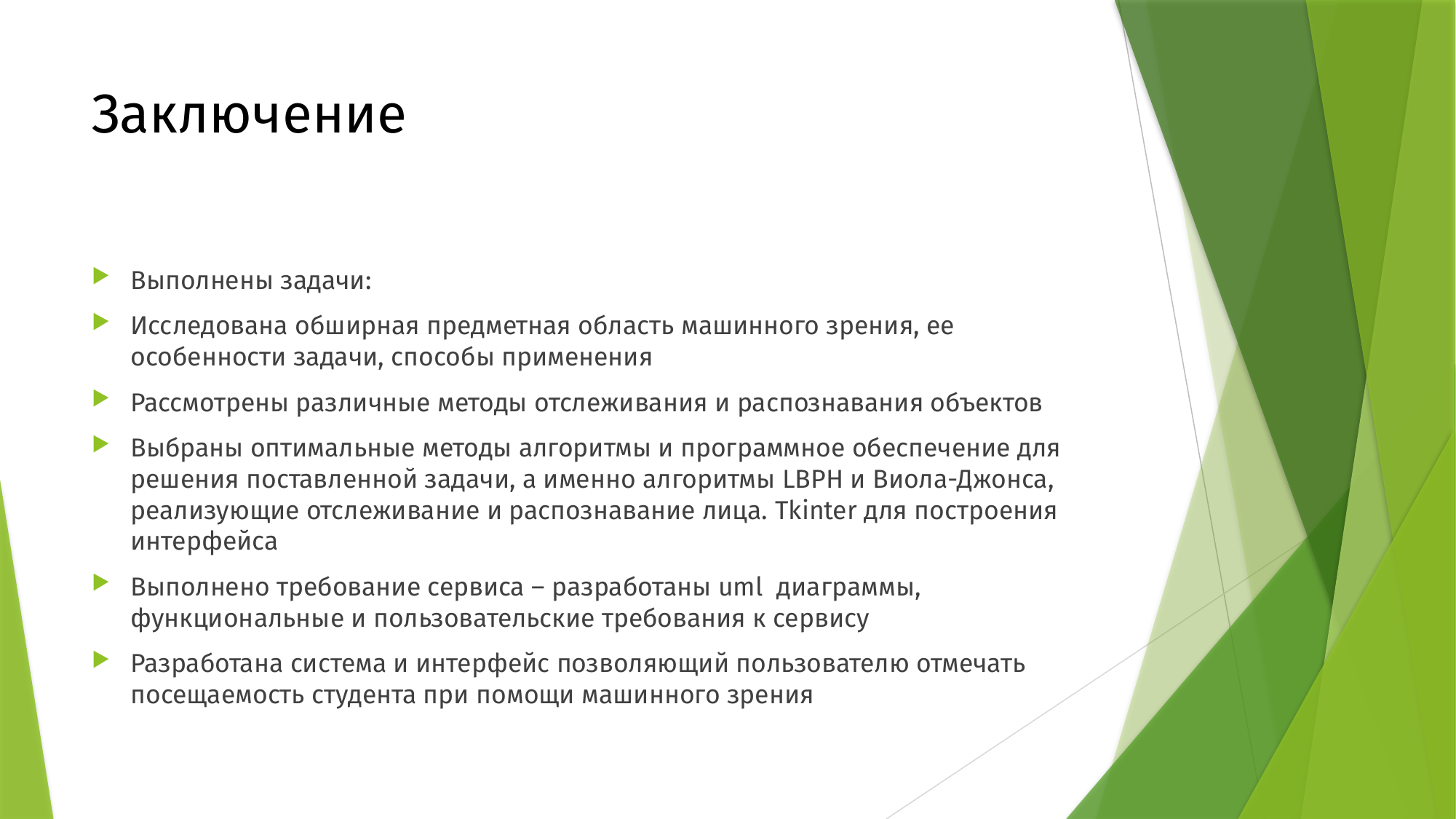

# Заключение
Выполнены задачи:
Исследована обширная предметная область машинного зрения, ее особенности задачи, способы применения
Рассмотрены различные методы отслеживания и распознавания объектов
Выбраны оптимальные методы алгоритмы и программное обеспечение для решения поставленной задачи, а именно алгоритмы LBPH и Виола-Джонса, реализующие отслеживание и распознавание лица. Tkinter для построения интерфейса
Выполнено требование сервиса – разработаны uml  диаграммы, функциональные и пользовательские требования к сервису
Разработана система и интерфейс позволяющий пользователю отмечать посещаемость студента при помощи машинного зрения